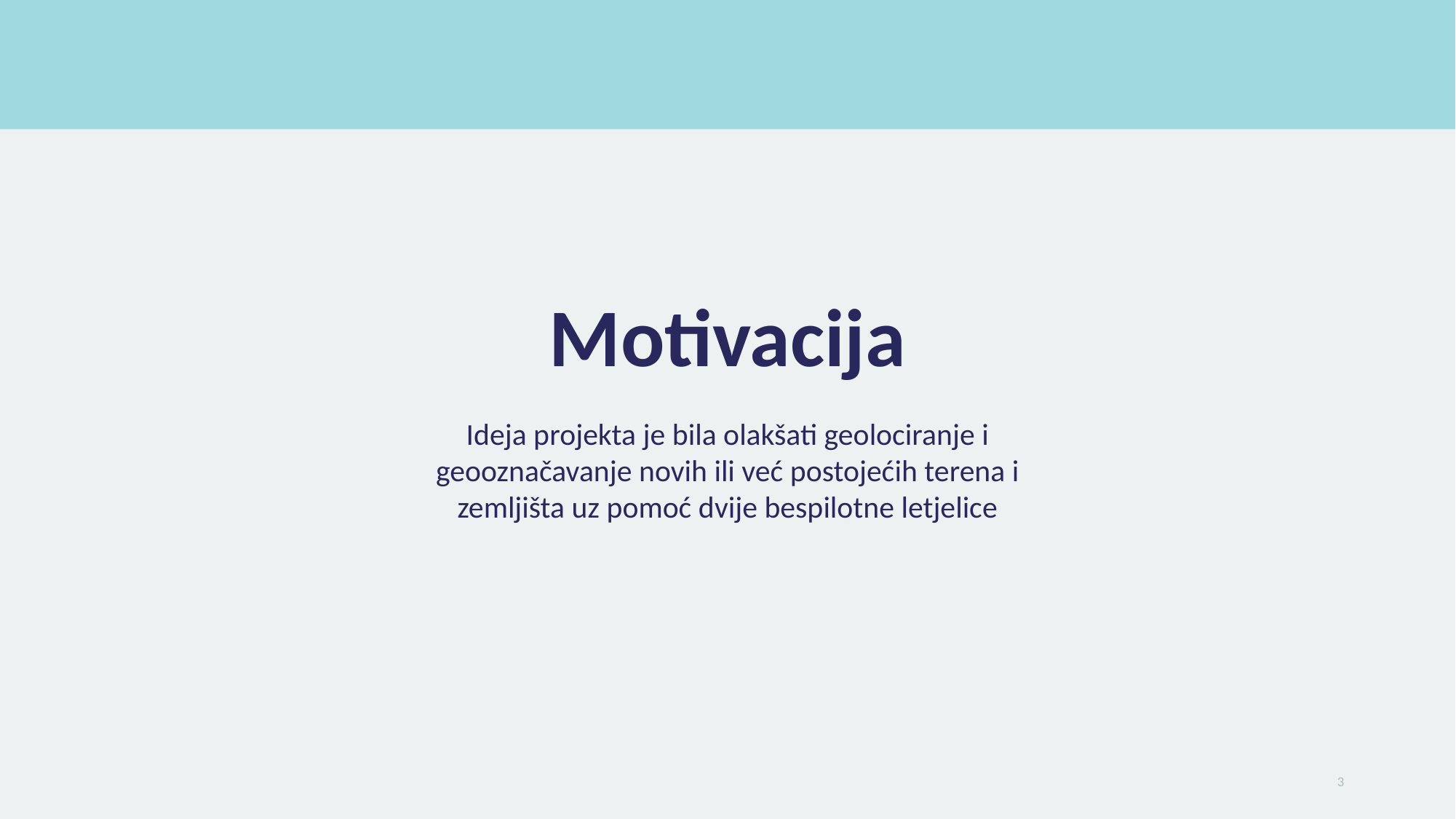

# Motivacija
Ideja projekta je bila olakšati geolociranje i geooznačavanje novih ili već postojećih terena i zemljišta uz pomoć dvije bespilotne letjelice
3